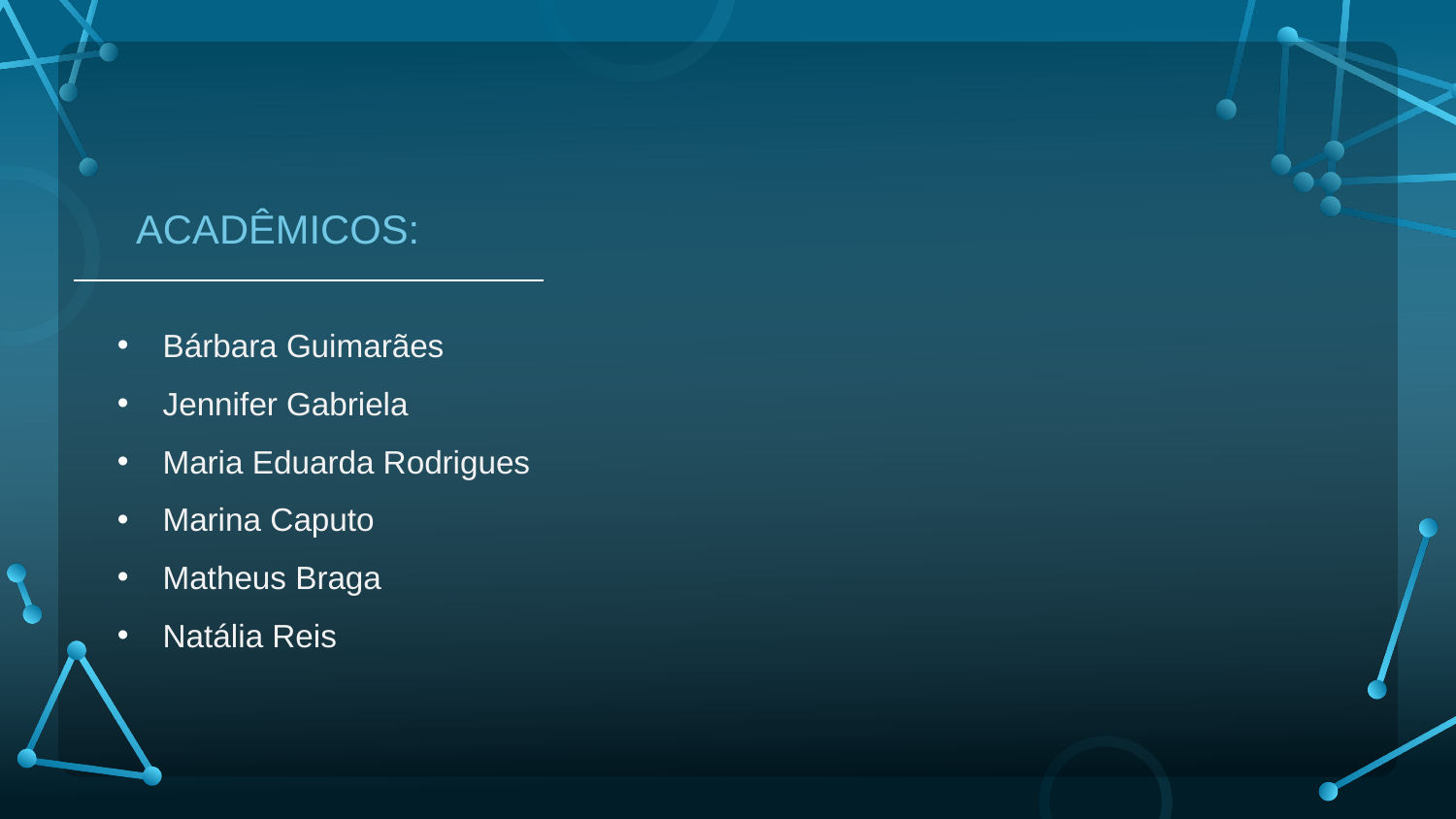

# ACADÊMICOS:
Bárbara Guimarães
Jennifer Gabriela
Maria Eduarda Rodrigues
Marina Caputo
Matheus Braga
Natália Reis